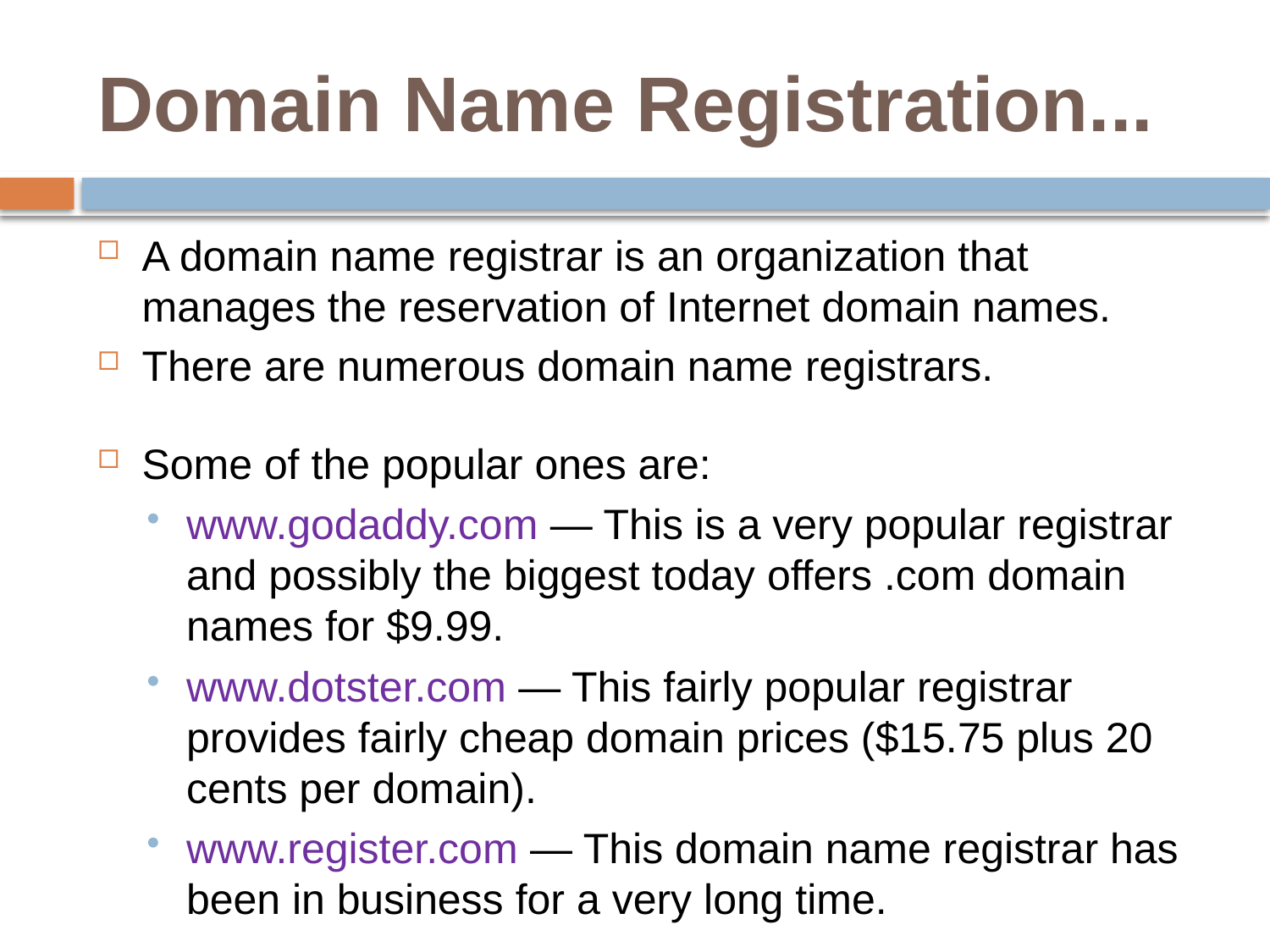

# Domain Name Registration...
A domain name registrar is an organization that manages the reservation of Internet domain names.
There are numerous domain name registrars.

Some of the popular ones are:
www.godaddy.com — This is a very popular registrar and possibly the biggest today offers .com domain names for $9.99.
www.dotster.com — This fairly popular registrar provides fairly cheap domain prices ($15.75 plus 20 cents per domain).
www.register.com — This domain name registrar has been in business for a very long time.